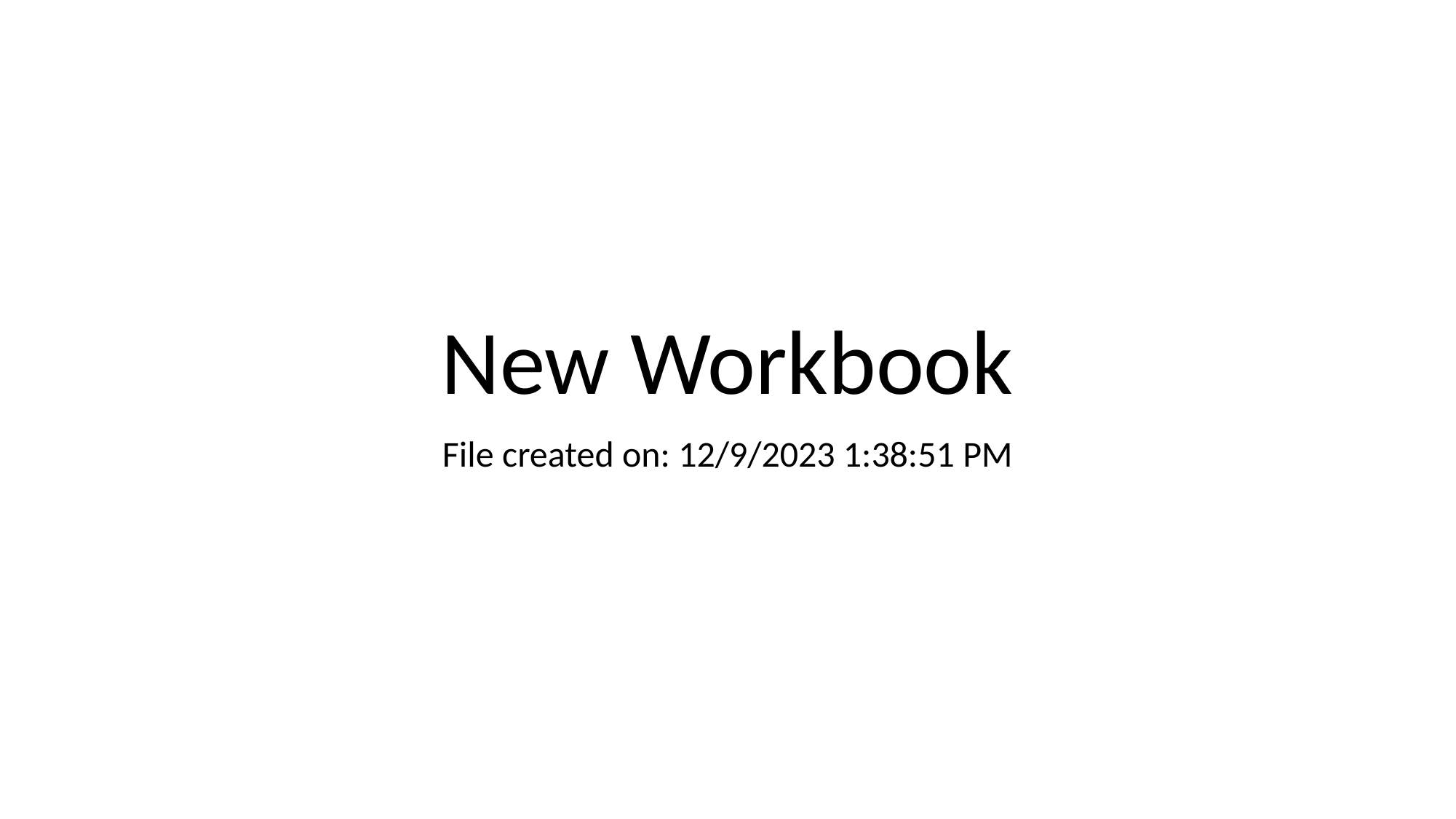

# New Workbook
File created on: 12/9/2023 1:38:51 PM